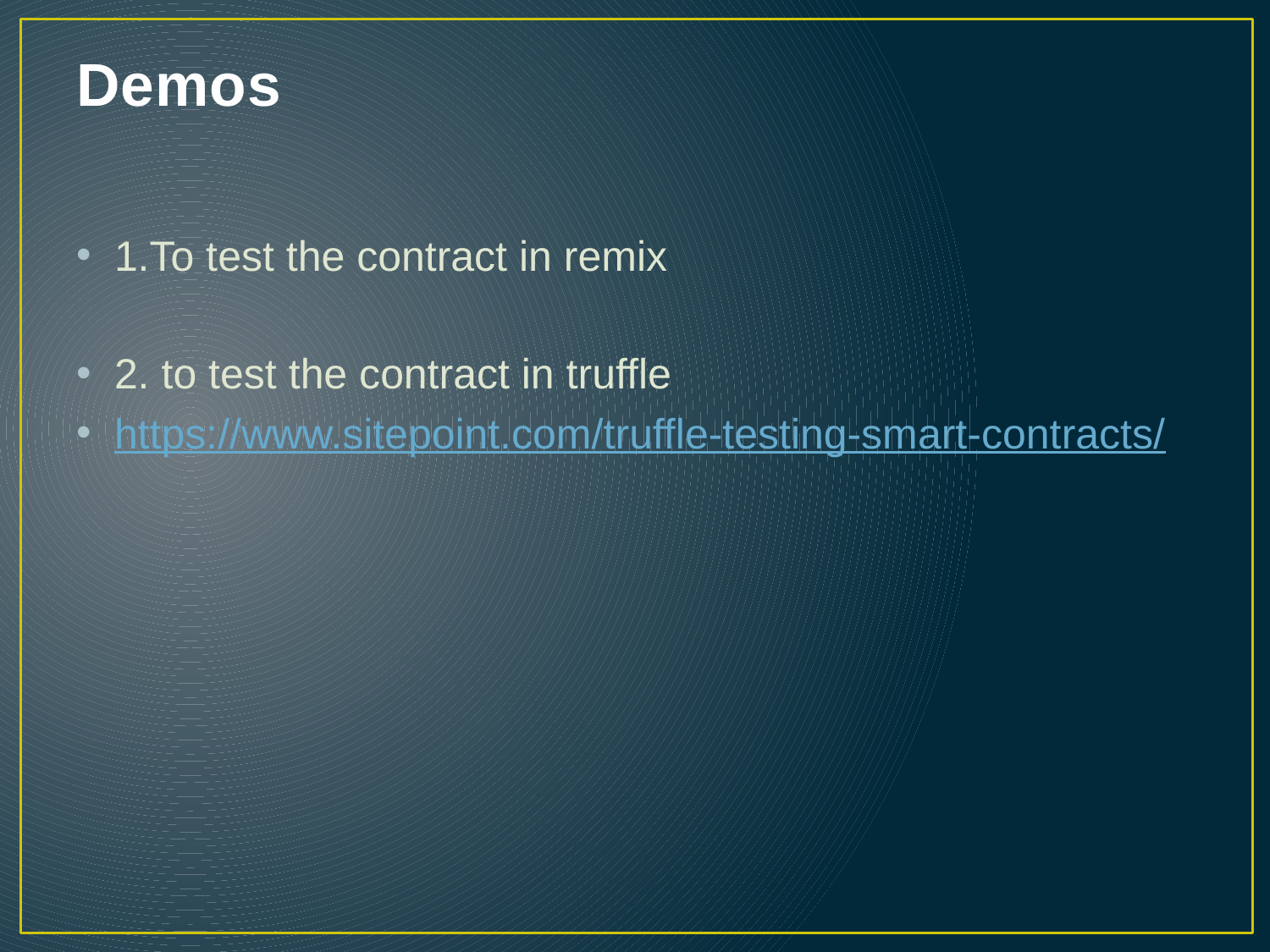

# Demos
1.To test the contract in remix

2. to test the contract in truffle
https://www.sitepoint.com/truffle-testing-smart-contracts/